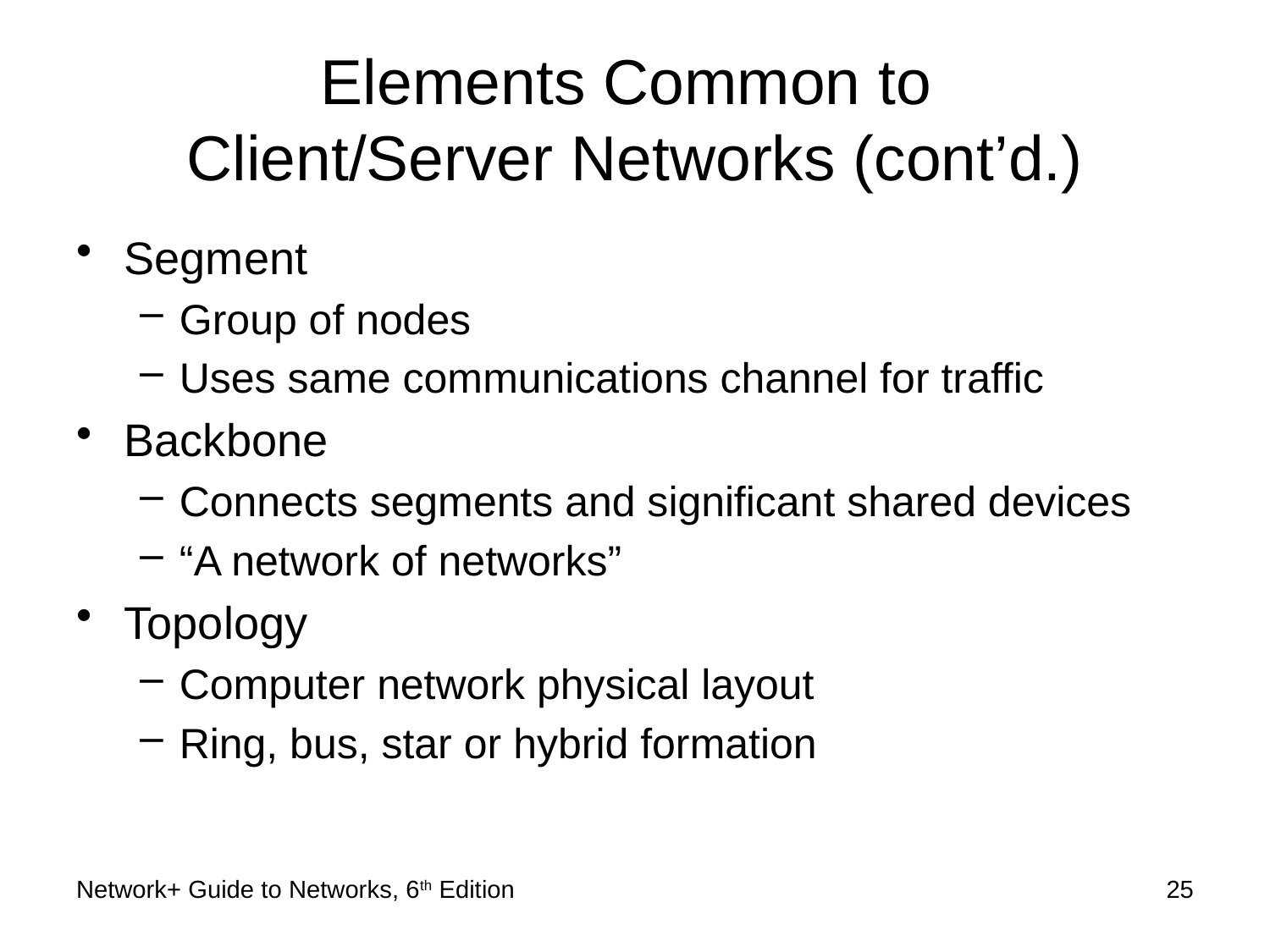

# Elements Common to Client/Server Networks (cont’d.)
Segment
Group of nodes
Uses same communications channel for traffic
Backbone
Connects segments and significant shared devices
“A network of networks”
Topology
Computer network physical layout
Ring, bus, star or hybrid formation
Network+ Guide to Networks, 6th Edition
25